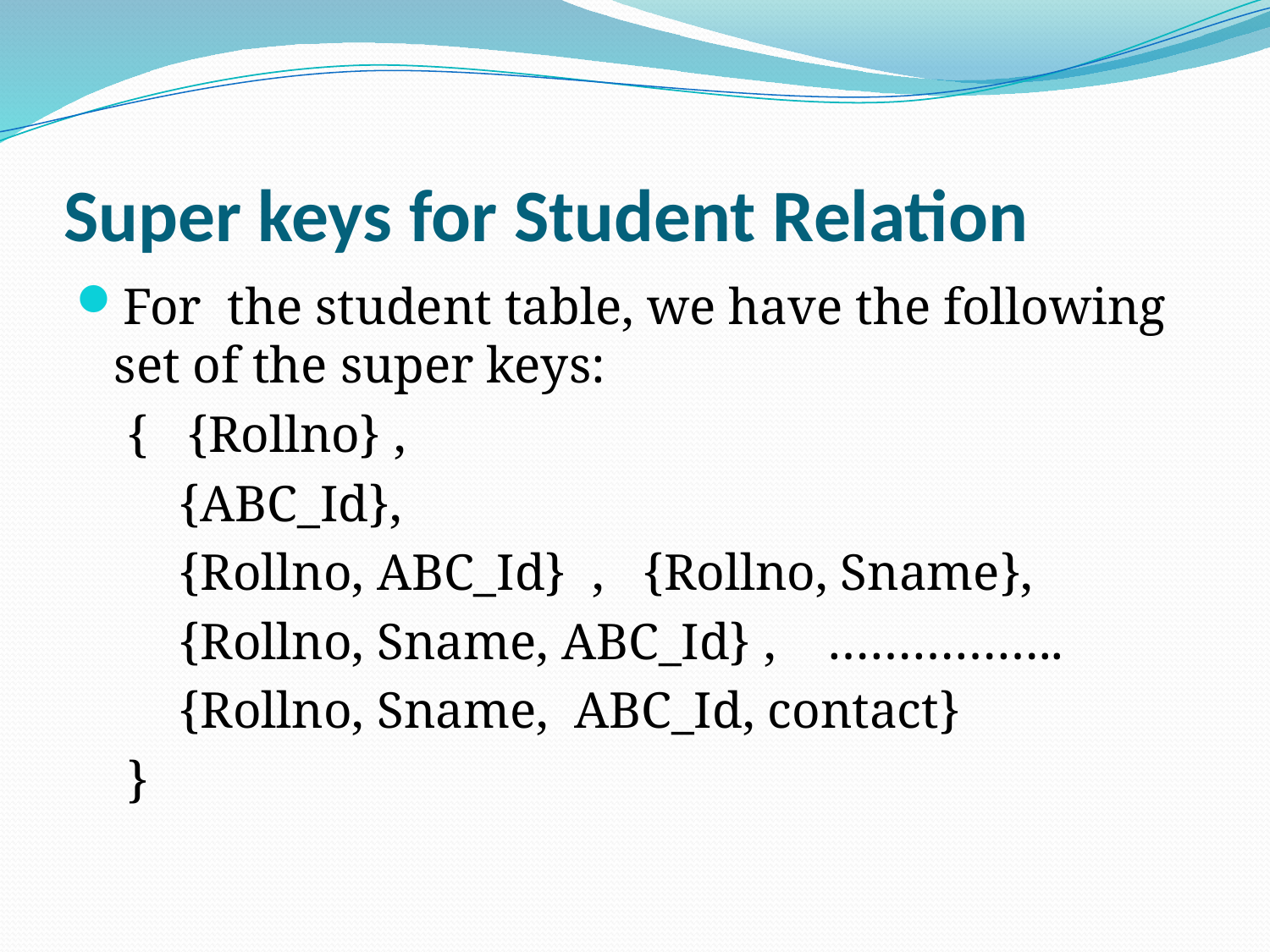

# Super keys for Student Relation
For  the student table, we have the following set of the super keys:
    {   {Rollno} ,
        {ABC_Id},
        {Rollno, ABC_Id}  ,   {Rollno, Sname},
        {Rollno, Sname, ABC_Id} ,    ……………..
        {Rollno, Sname,  ABC_Id, contact}
    }